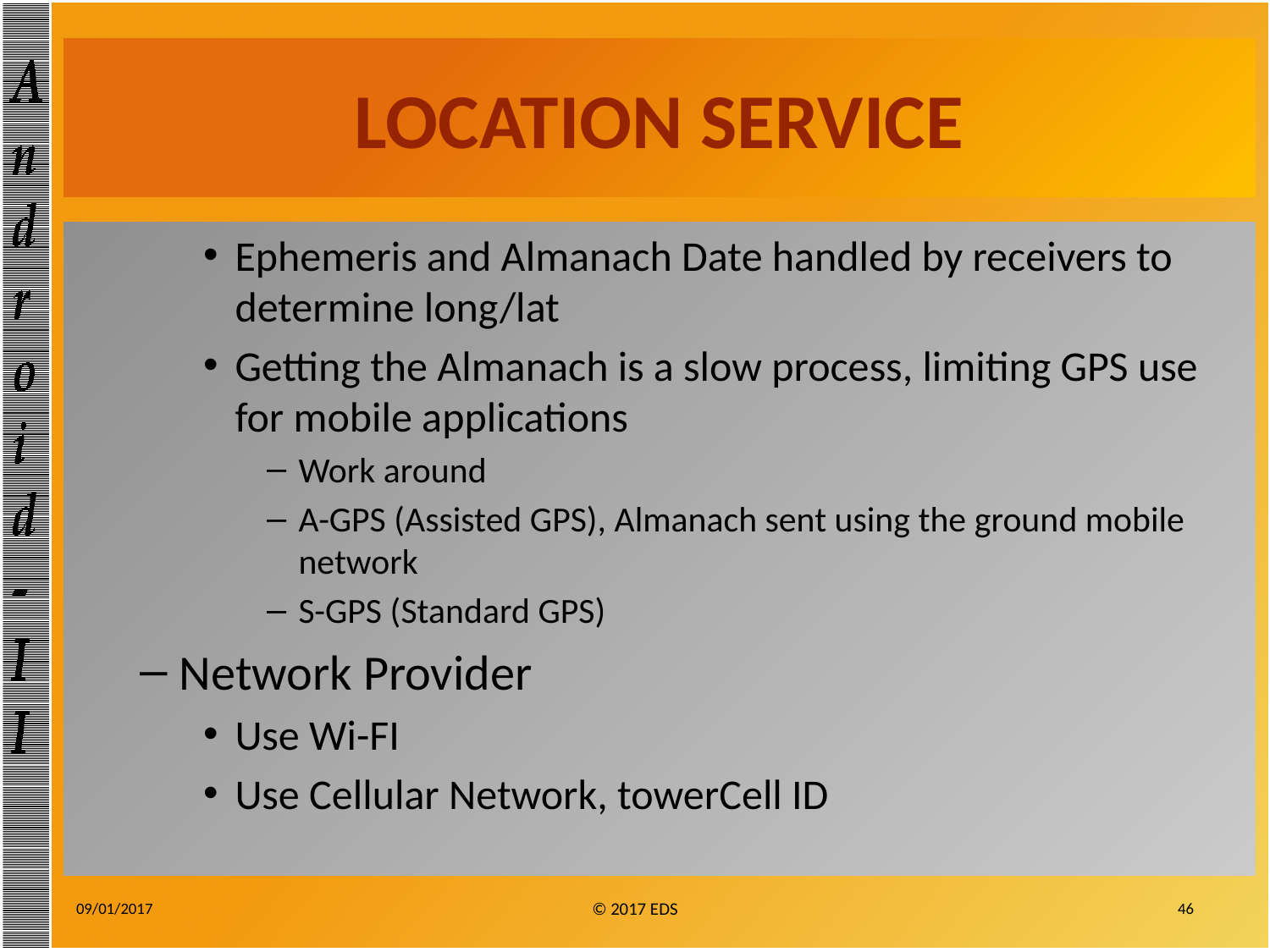

# LOCATION SERVICE
Ephemeris and Almanach Date handled by receivers to determine long/lat
Getting the Almanach is a slow process, limiting GPS use for mobile applications
Work around
A-GPS (Assisted GPS), Almanach sent using the ground mobile network
S-GPS (Standard GPS)
Network Provider
Use Wi-FI
Use Cellular Network, towerCell ID

09/01/2017
46
© 2017 EDS